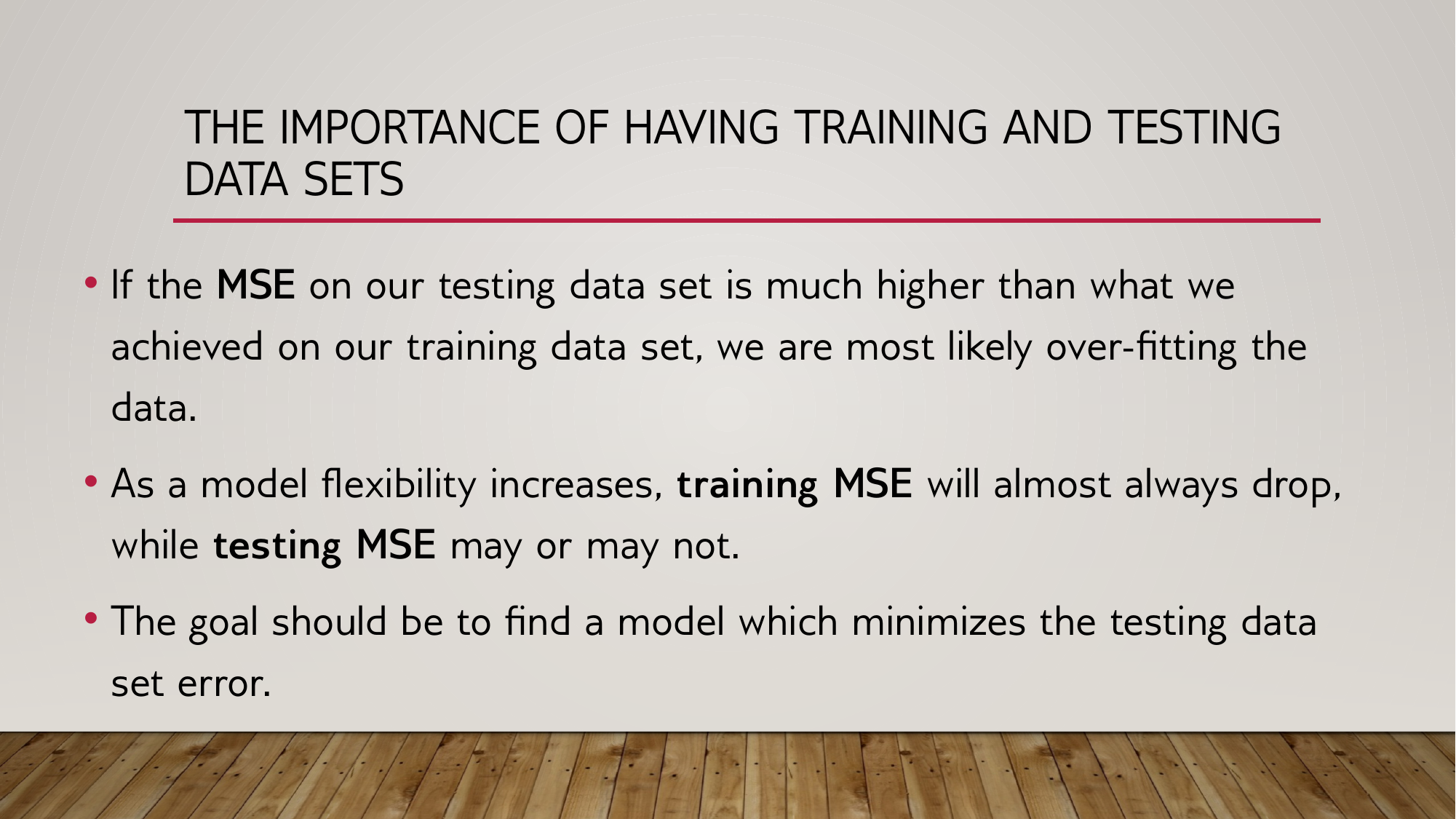

# The importance of having training and testing data sets
If the MSE on our testing data set is much higher than what we achieved on our training data set, we are most likely over-fitting the data.
As a model flexibility increases, training MSE will almost always drop, while testing MSE may or may not.
The goal should be to find a model which minimizes the testing data set error.